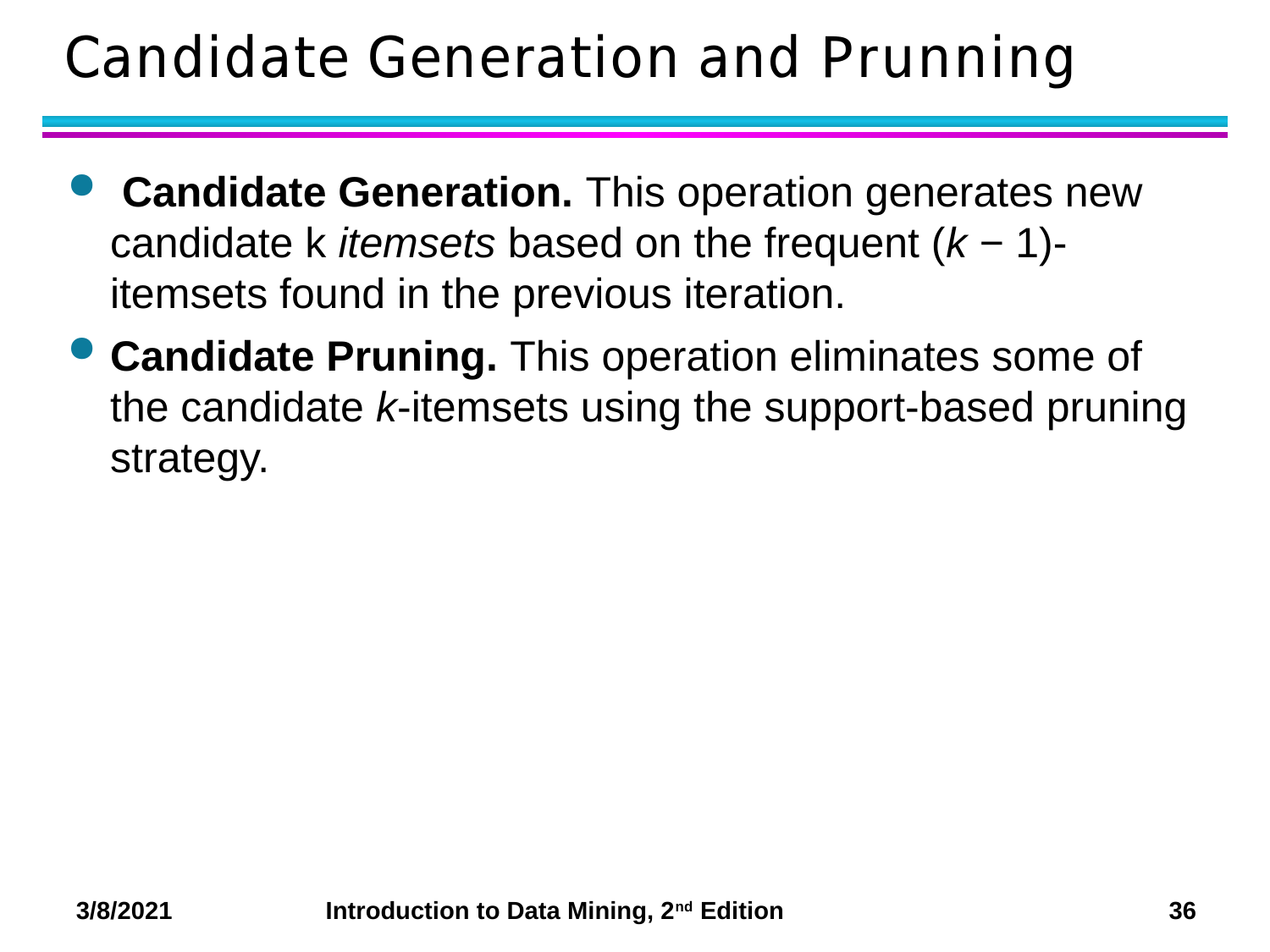

# Candidate Generation and Prunning
 Candidate Generation. This operation generates new candidate k itemsets based on the frequent (k − 1)-itemsets found in the previous iteration.
Candidate Pruning. This operation eliminates some of the candidate k-itemsets using the support-based pruning strategy.